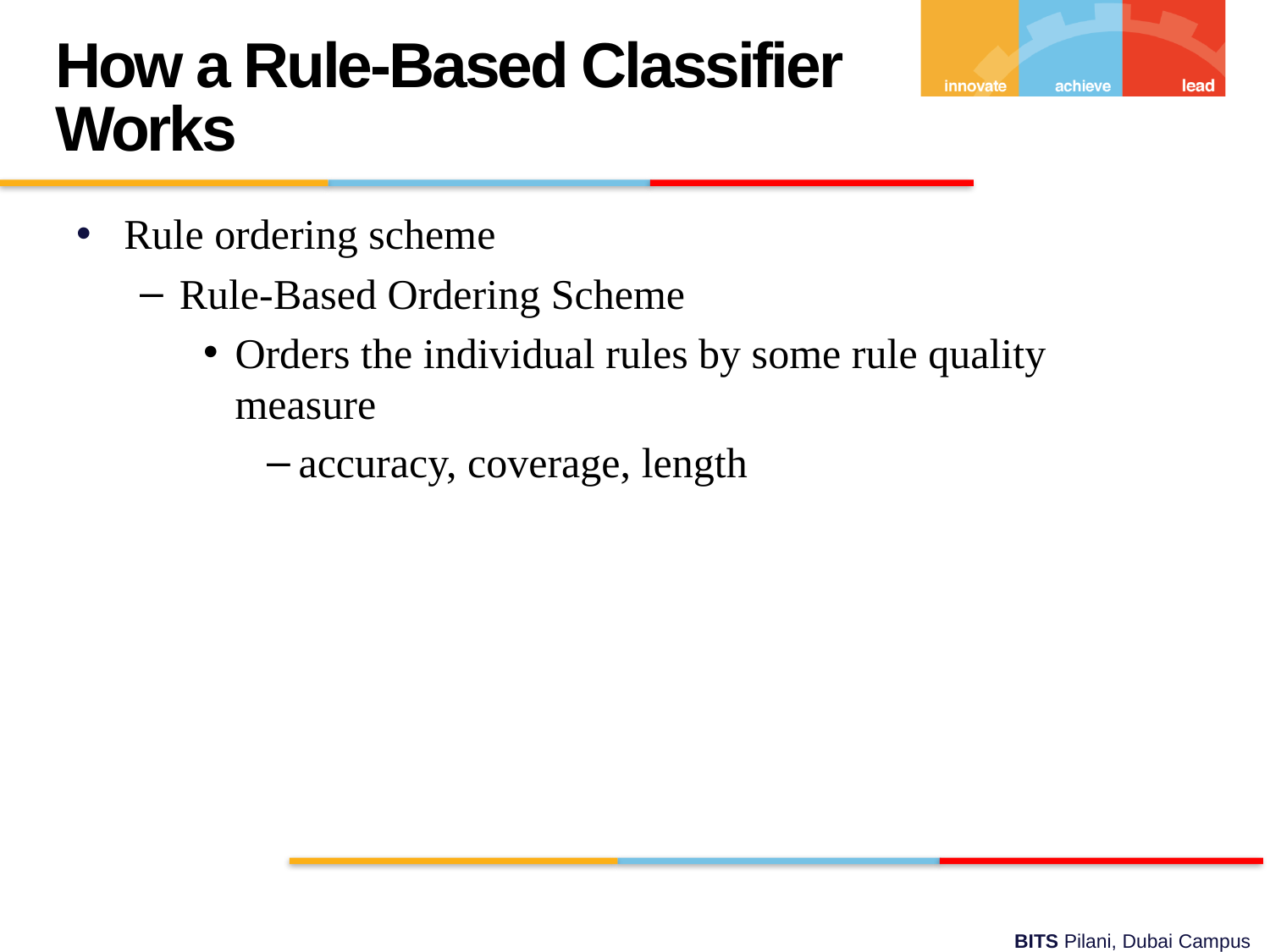

How a Rule-Based Classifier Works
Rule ordering scheme
Rule-Based Ordering Scheme
Orders the individual rules by some rule quality measure
accuracy, coverage, length